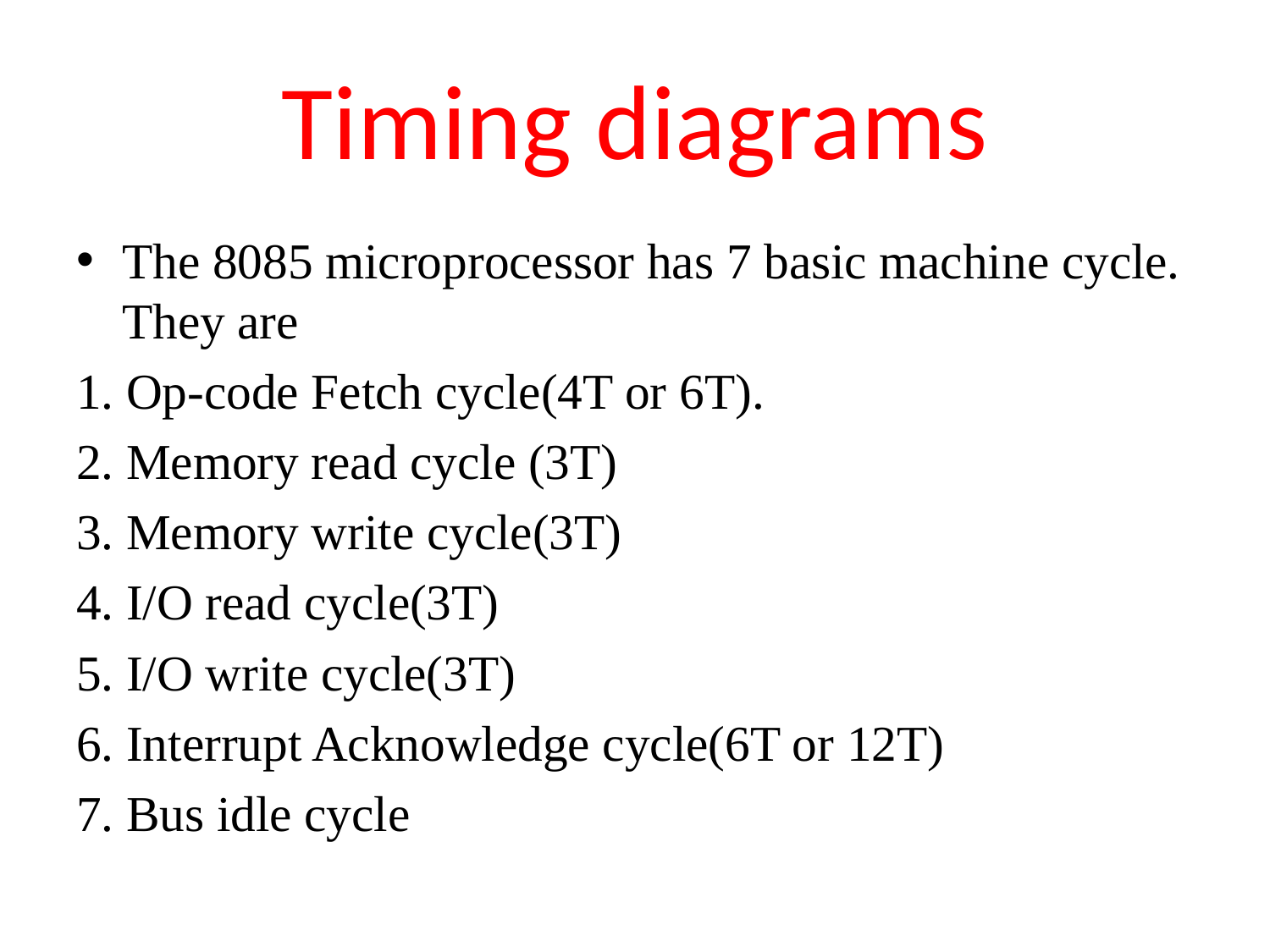

# Timing diagrams
The 8085 microprocessor has 7 basic machine cycle. They are
1. Op-code Fetch cycle(4T or 6T).
2. Memory read cycle (3T)
3. Memory write cycle(3T)
4. I/O read cycle(3T)
5. I/O write cycle(3T)
6. Interrupt Acknowledge cycle(6T or 12T)
7. Bus idle cycle